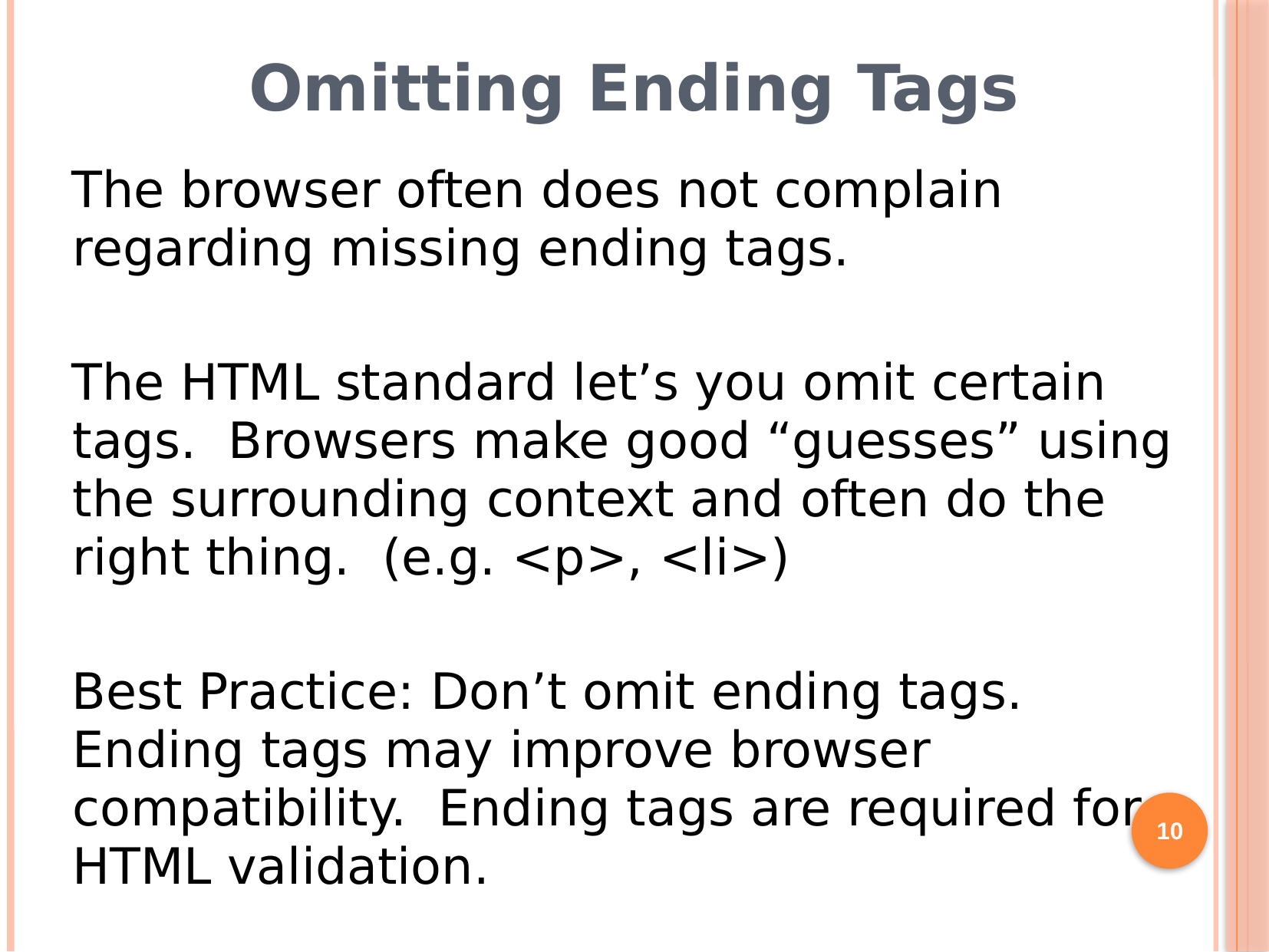

# Omitting Ending Tags
The browser often does not complain regarding missing ending tags.

The HTML standard let’s you omit certain tags.  Browsers make good “guesses” using the surrounding context and often do the right thing.  (e.g. <p>, <li>)

Best Practice: Don’t omit ending tags.  Ending tags may improve browser compatibility.  Ending tags are required for HTML validation.
10